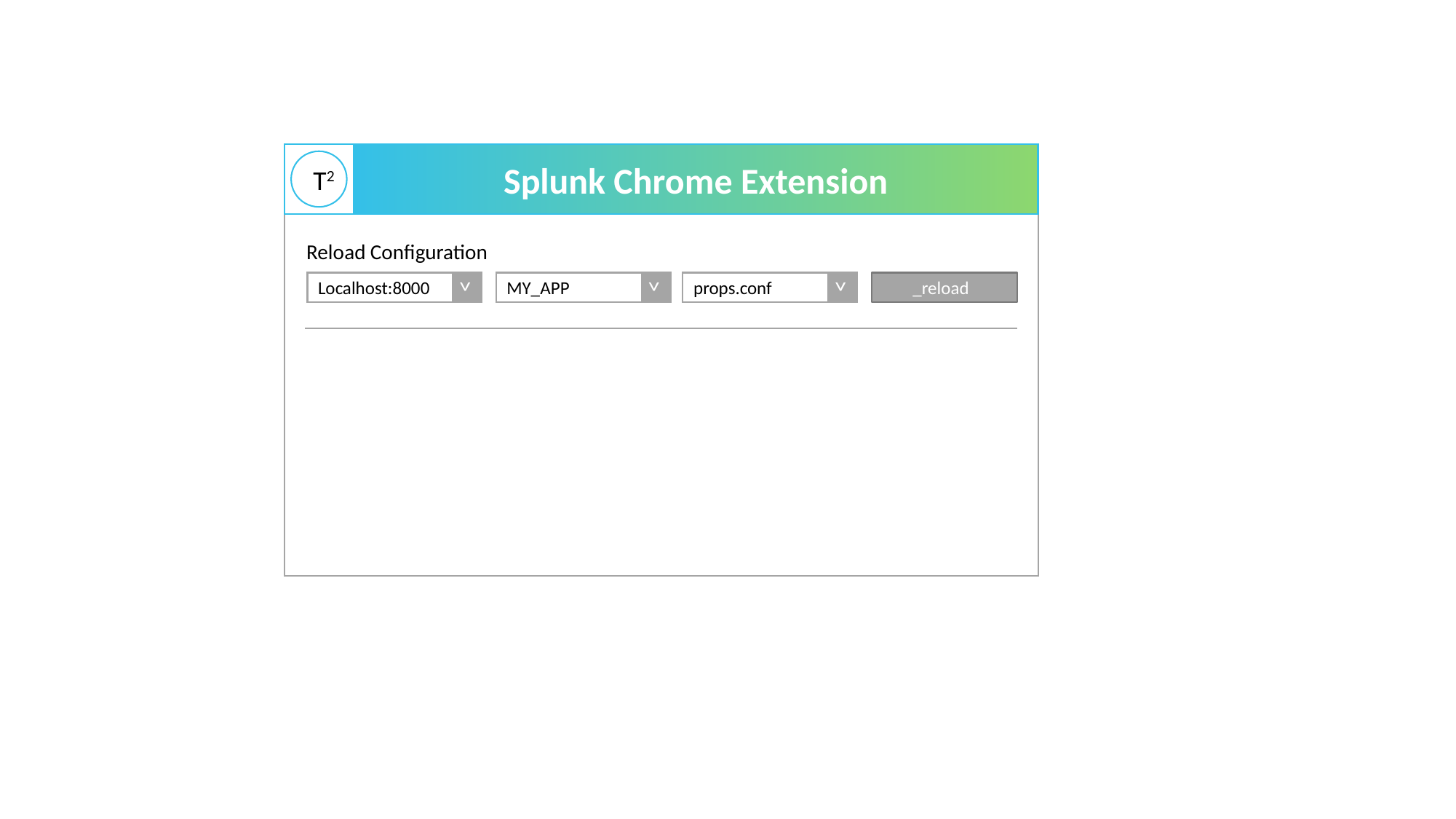

Splunk Chrome Extension
T2

Reload Configuration
props.conf
^
_reload
MY_APP
^
Localhost:8000
^